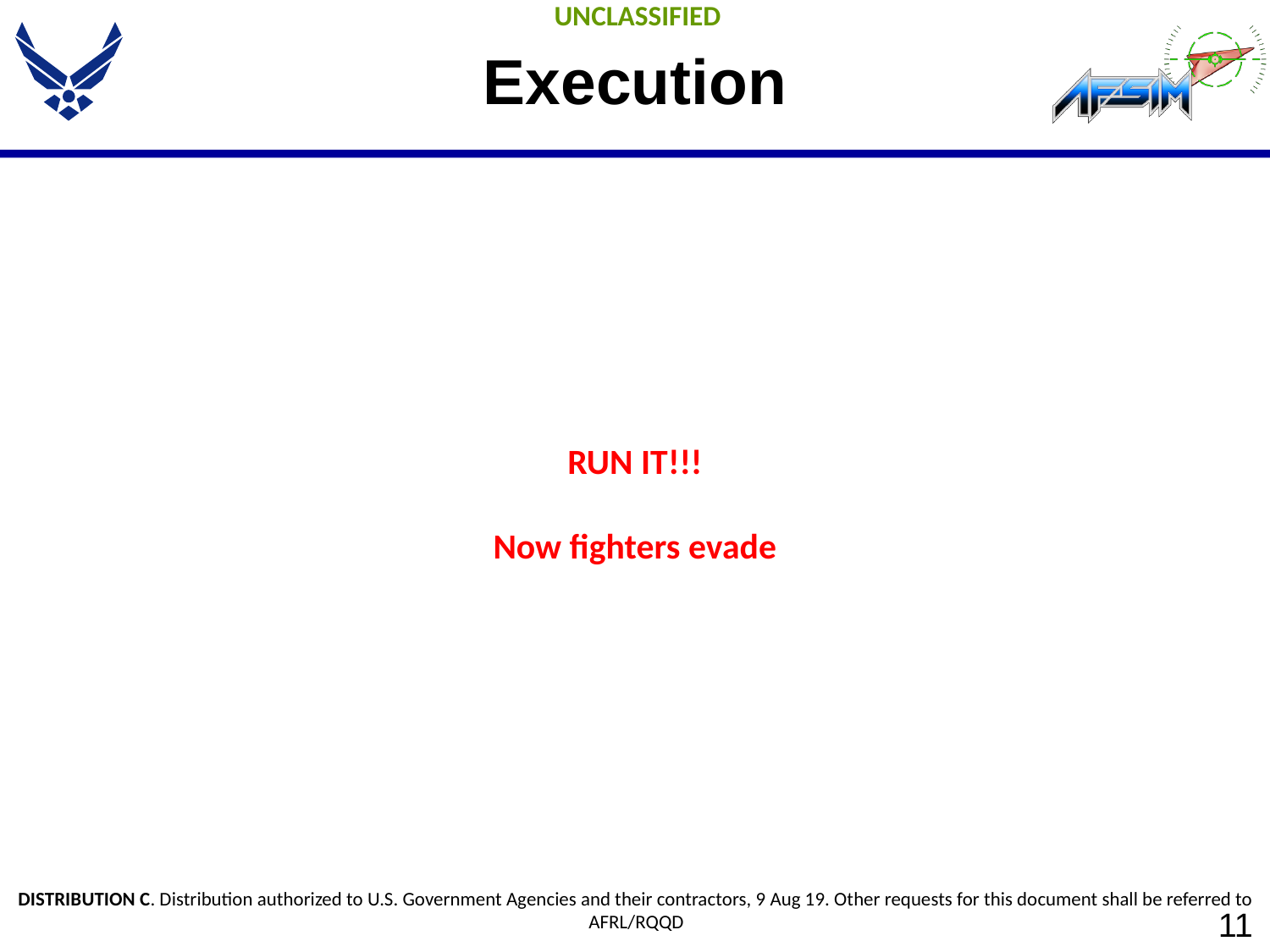

# Execution
RUN IT!!!

Now fighters evade